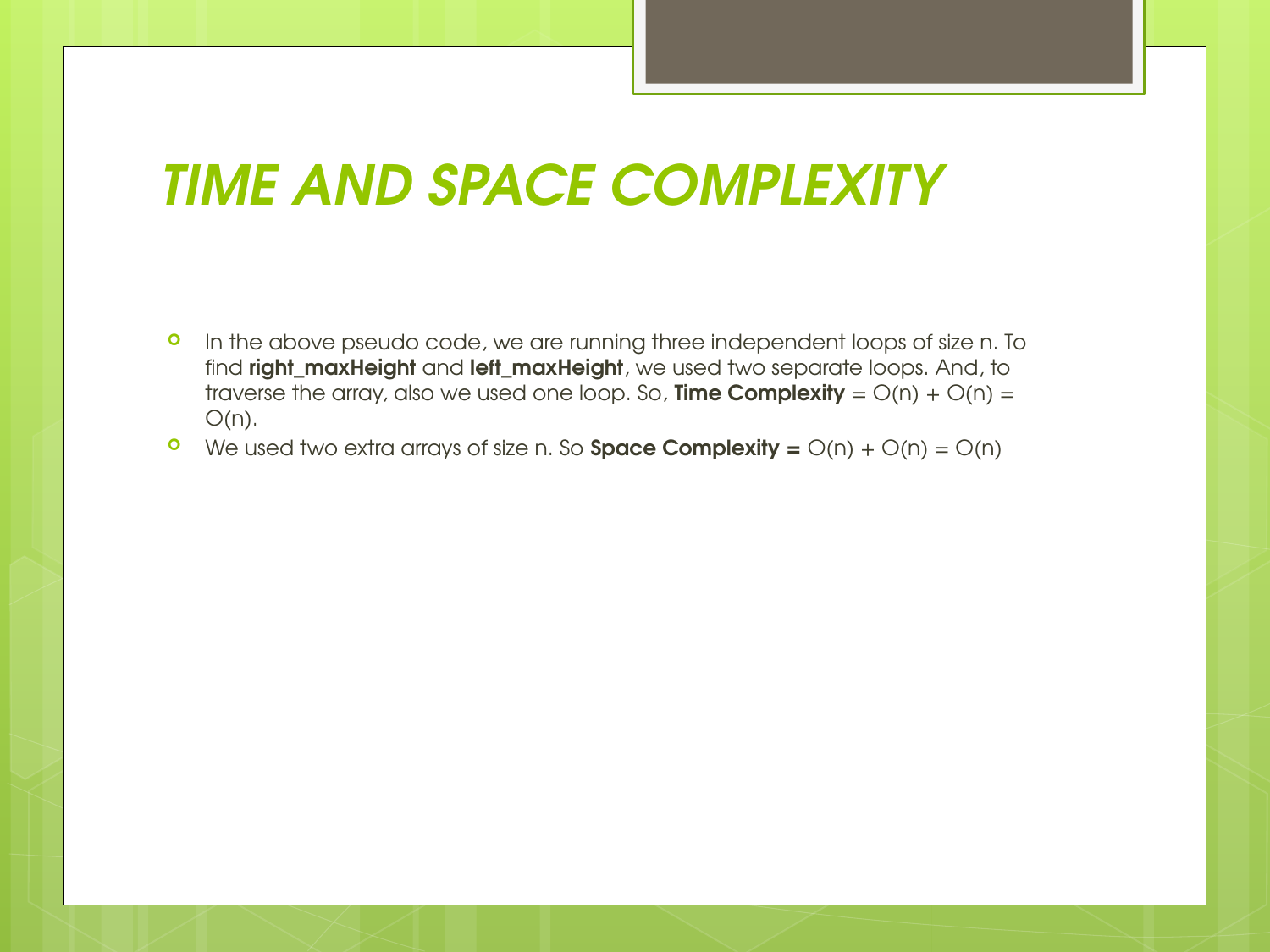

# TIME AND SPACE COMPLEXITY
In the above pseudo code, we are running three independent loops of size n. To find right_maxHeight and left_maxHeight, we used two separate loops. And, to traverse the array, also we used one loop. So, Time Complexity = O(n) + O(n) = O(n).
We used two extra arrays of size n. So Space Complexity = O(n) + O(n) = O(n)